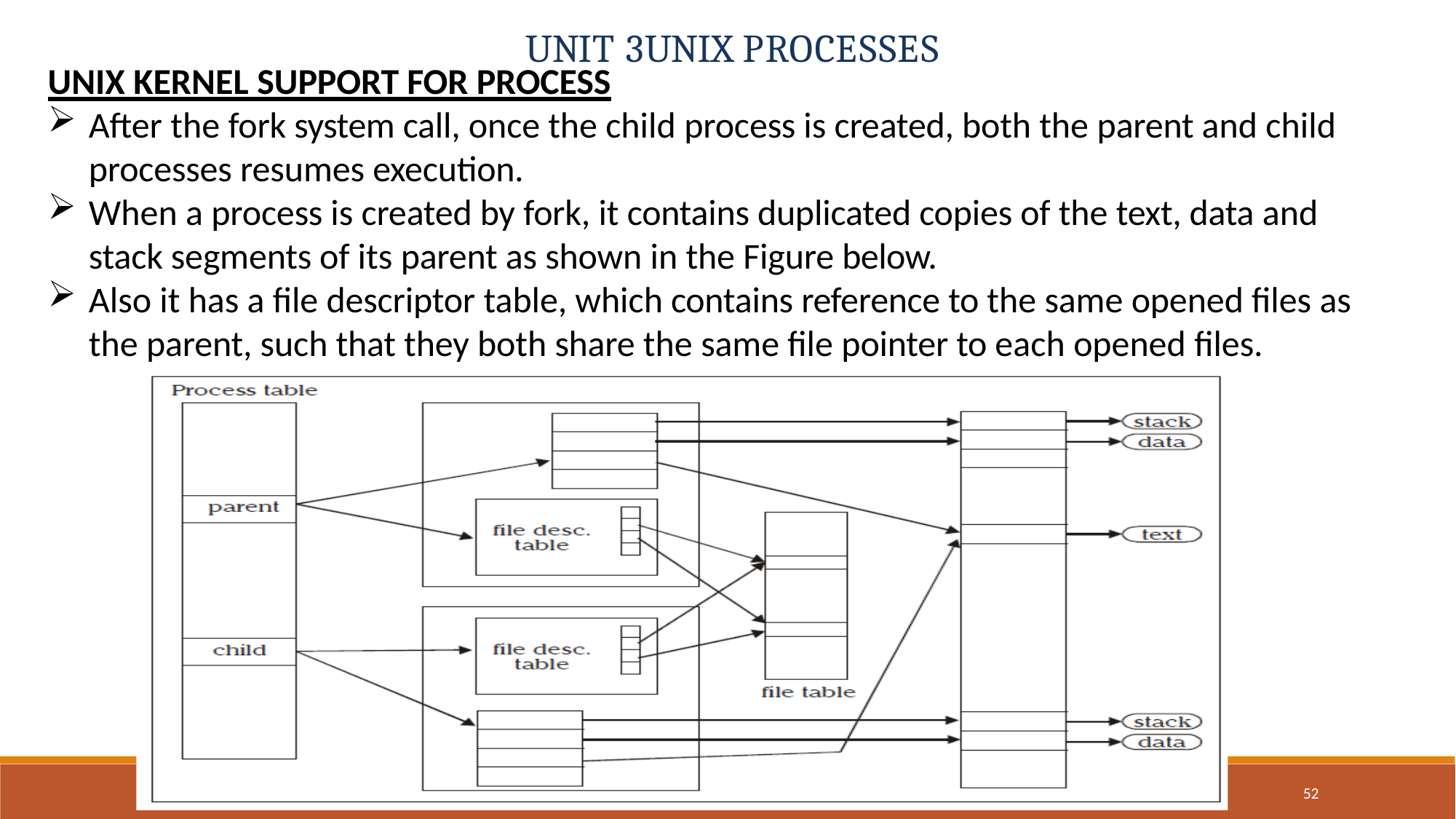

# UNIT 3UNIX PROCESSES
UNIX KERNEL SUPPORT FOR PROCESS
After the fork system call, once the child process is created, both the parent and child  processes resumes execution.
When a process is created by fork, it contains duplicated copies of the text, data and  stack segments of its parent as shown in the Figure below.
Also it has a file descriptor table, which contains reference to the same opened files as  the parent, such that they both share the same file pointer to each opened files.

52